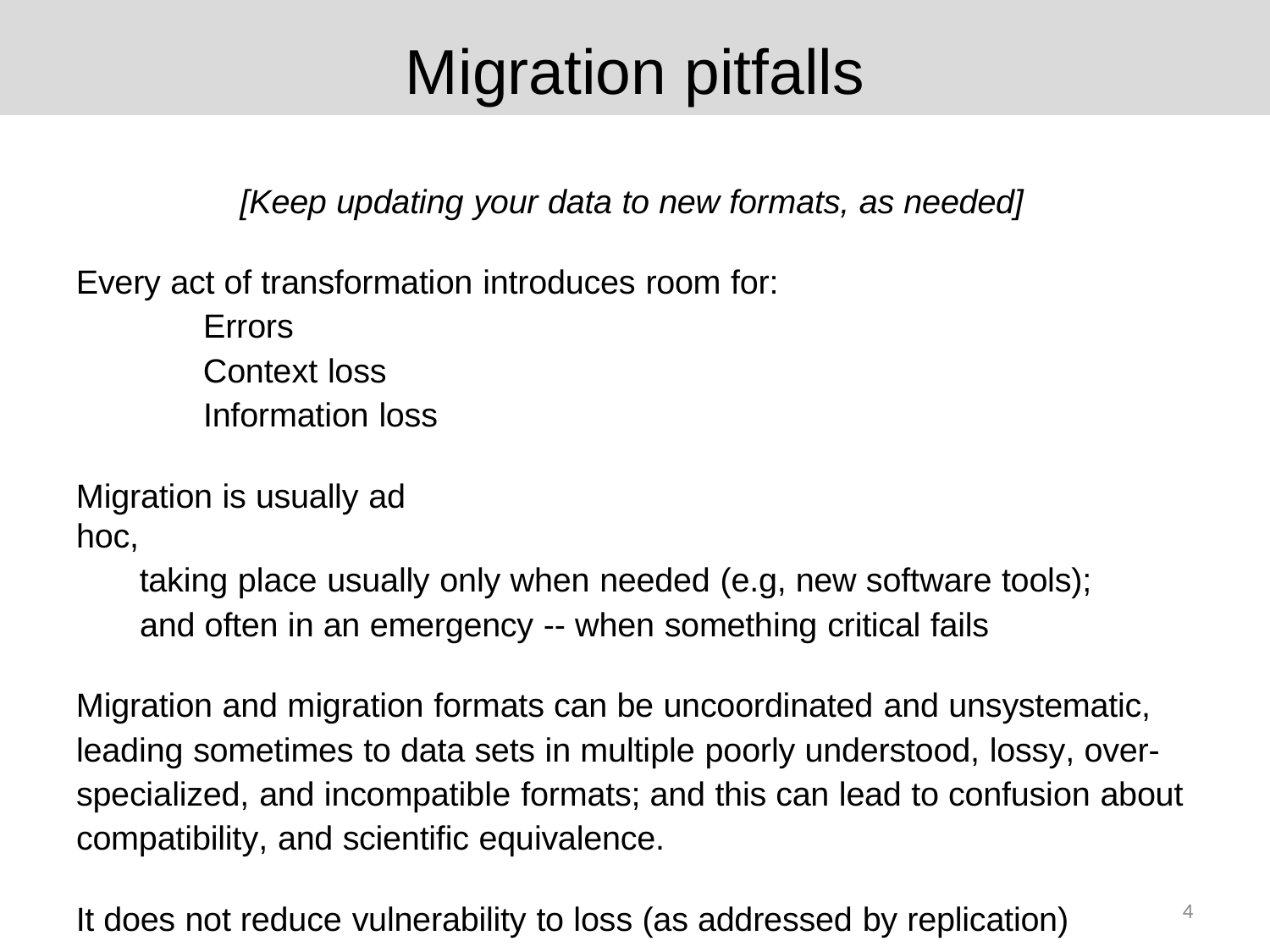

# Migration pitfalls
[Keep updating your data to new formats, as needed]

Every act of transformation introduces room for: Errors
Context loss Information loss

Migration is usually ad hoc,
taking place usually only when needed (e.g, new software tools); and often in an emergency -- when something critical fails

Migration and migration formats can be uncoordinated and unsystematic, leading sometimes to data sets in multiple poorly understood, lossy, over- specialized, and incompatible formats; and this can lead to confusion about compatibility, and scientific equivalence.

It does not reduce vulnerability to loss (as addressed by replication)
4